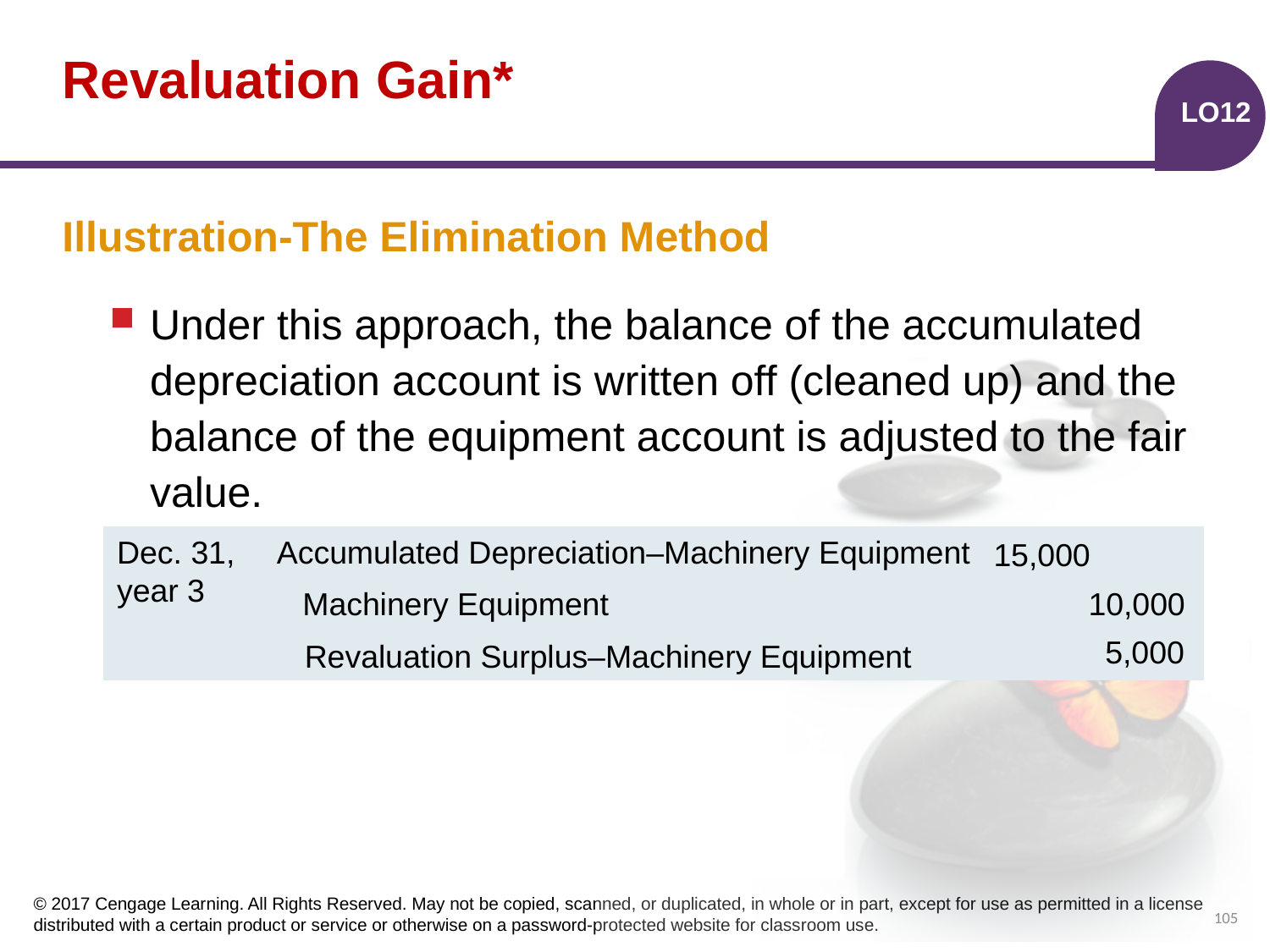

# Revaluation Gain*
LO12
Illustration-The Elimination Method
Under this approach, the balance of the accumulated depreciation account is written off (cleaned up) and the balance of the equipment account is adjusted to the fair value.

|  |  |  |  |
| --- | --- | --- | --- |
|  |  |  |  |
|  |  |  |  |
Dec. 31,
year 3
Accumulated Depreciation–Machinery Equipment
15,000
10,000
Machinery Equipment
5,000
Revaluation Surplus–Machinery Equipment

105